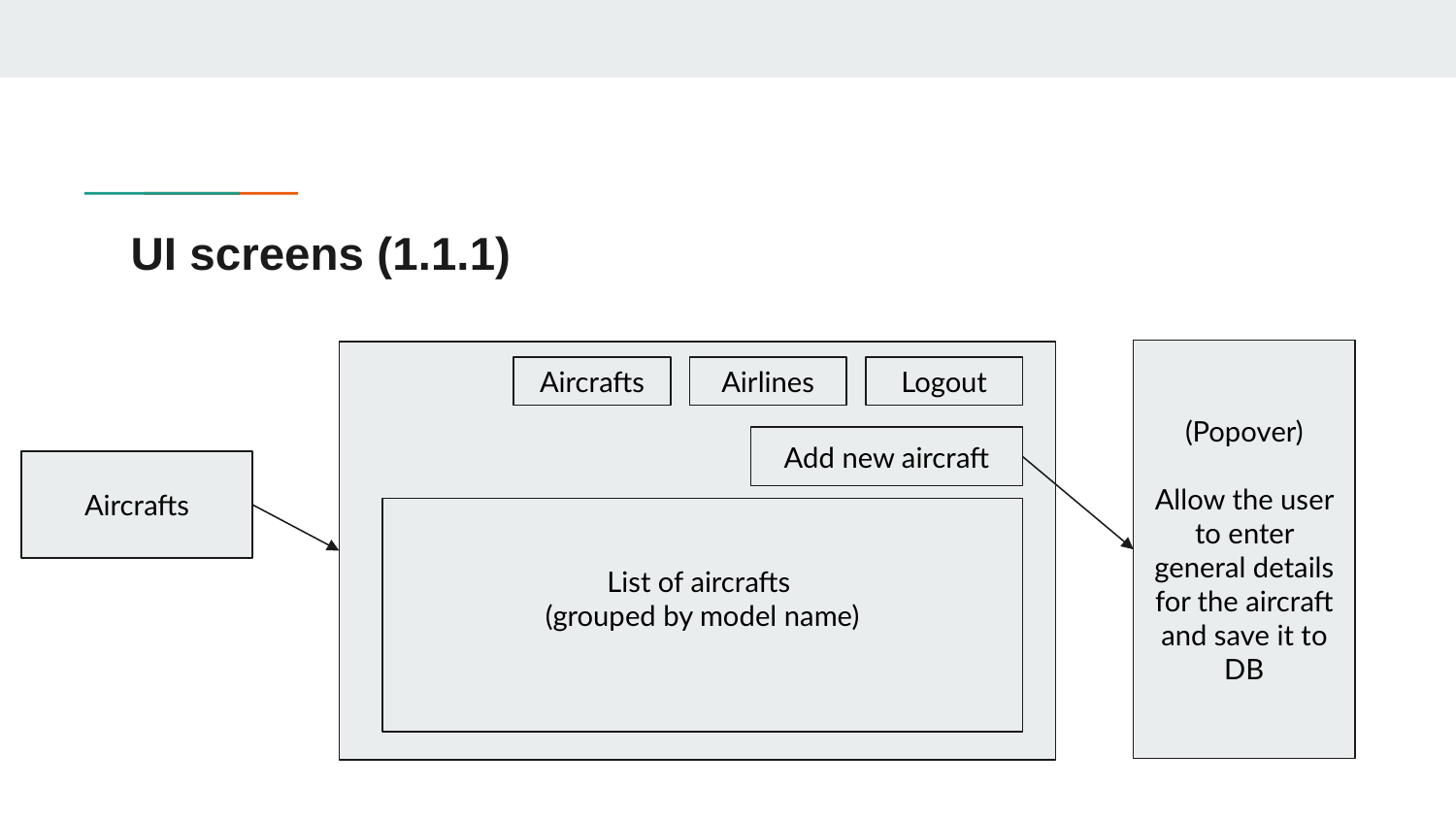

# UI screens (1.1.1)
(Popover)

Allow the user to enter general details for the aircraft and save it to DB

Aircrafts
Airlines
Logout
Add new aircraft
Aircrafts
List of aircrafts
(grouped by model name)